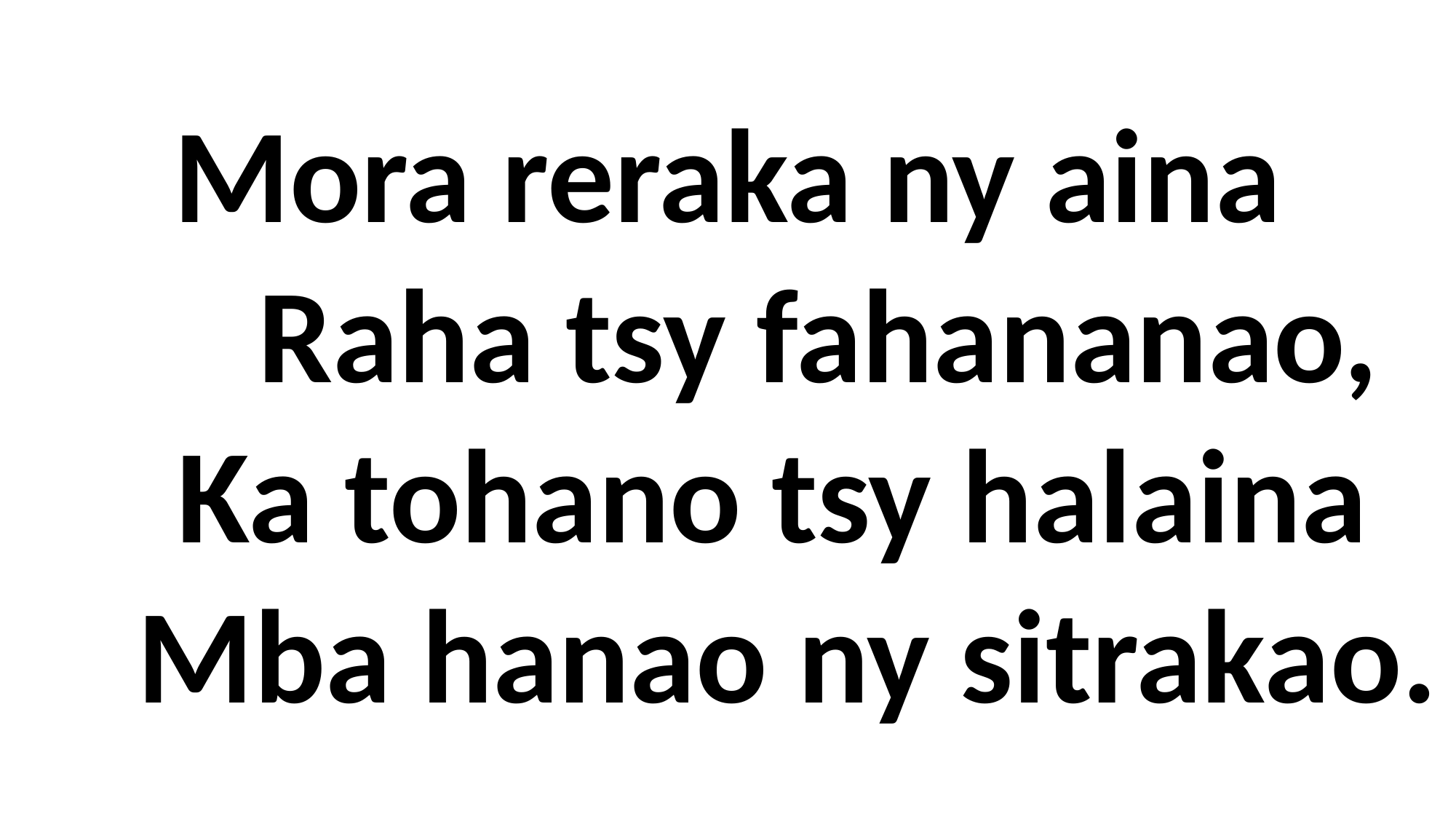

Mora reraka ny aina
      Raha tsy fahananao,
   Ka tohano tsy halaina
    Mba hanao ny sitrakao.